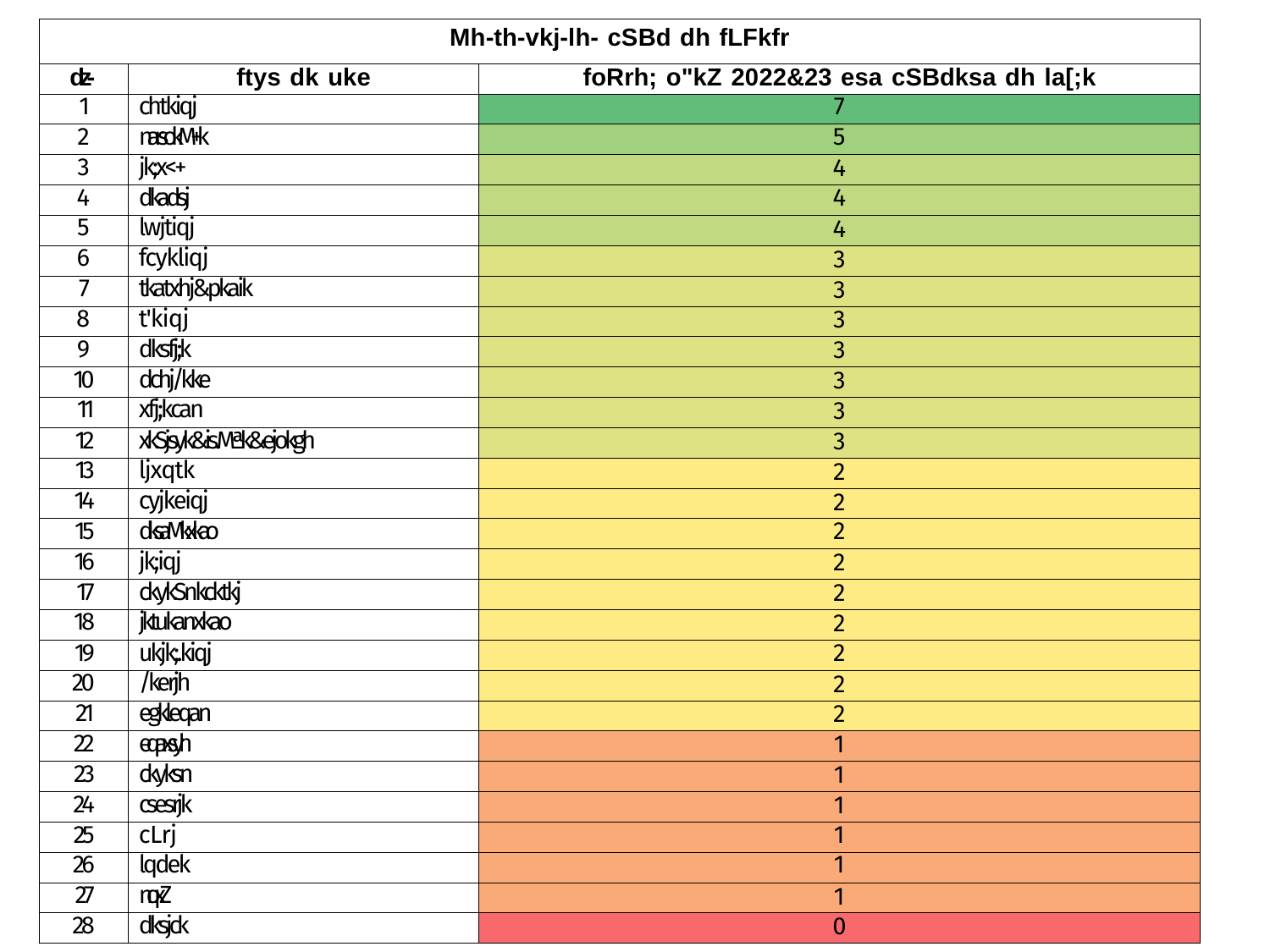

| Mh-th-vkj-lh- cSBd dh fLFkfr |  |  |
| --- | --- | --- |
| dz- | ftys dk uke | foRrh; o"kZ 2022&23 esa cSBdksa dh la[;k |
| 1 | chtkiqj | 7 |
| 2 | narsokM+k | 5 |
| 3 | jk;x<+ | 4 |
| 4 | dkadsj | 4 |
| 5 | lwjtiqj | 4 |
| 6 | fcykliqj | 3 |
| 7 | tkatxhj&pkaik | 3 |
| 8 | t'kiqj | 3 |
| 9 | dksfj;k | 3 |
| 10 | dchj/kke | 3 |
| 11 | xfj;kcan | 3 |
| 12 | xkSjsyk&is.Mªk&ejokgh | 3 |
| 13 | ljxqtk | 2 |
| 14 | cyjkeiqj | 2 |
| 15 | dksaMkxkao | 2 |
| 16 | jk;iqj | 2 |
| 17 | ckykSnkcktkj | 2 |
| 18 | jktukanxkao | 2 |
| 19 | ukjk;.kiqj | 2 |
| 20 | /kerjh | 2 |
| 21 | egkleqan | 2 |
| 22 | eqaxsyh | 1 |
| 23 | ckyksn | 1 |
| 24 | csesrjk | 1 |
| 25 | cLrj | 1 |
| 26 | lqdek | 1 |
| 27 | nqxZ | 1 |
| 28 | dksjck | 0 |